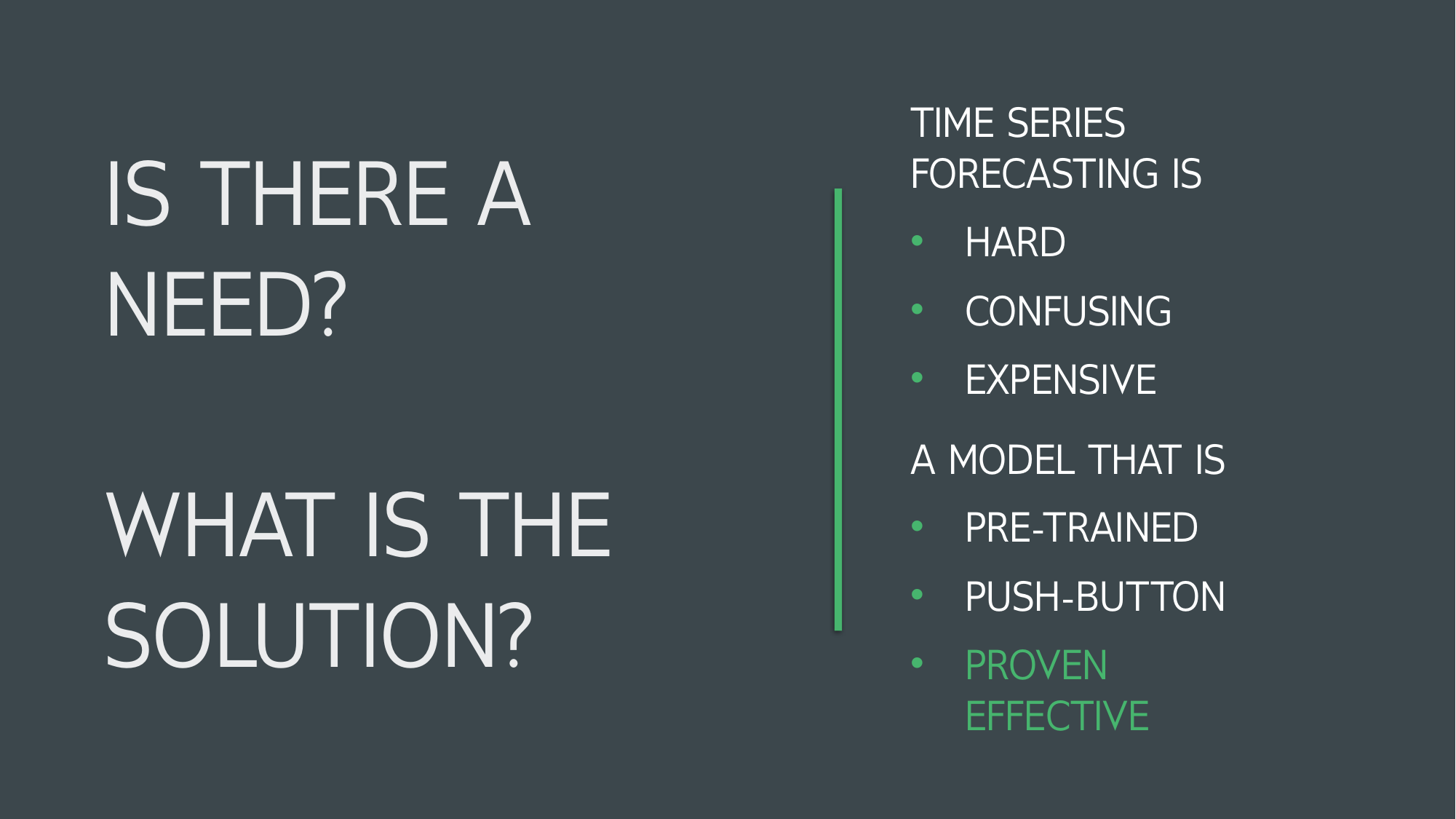

Time series forecasting is
Hard
Confusing
expensive
# is there a need? What is the solution?

A MODEL THAT IS
PRE-TRAINED
Push-button
PROVEN EFFECTIVE